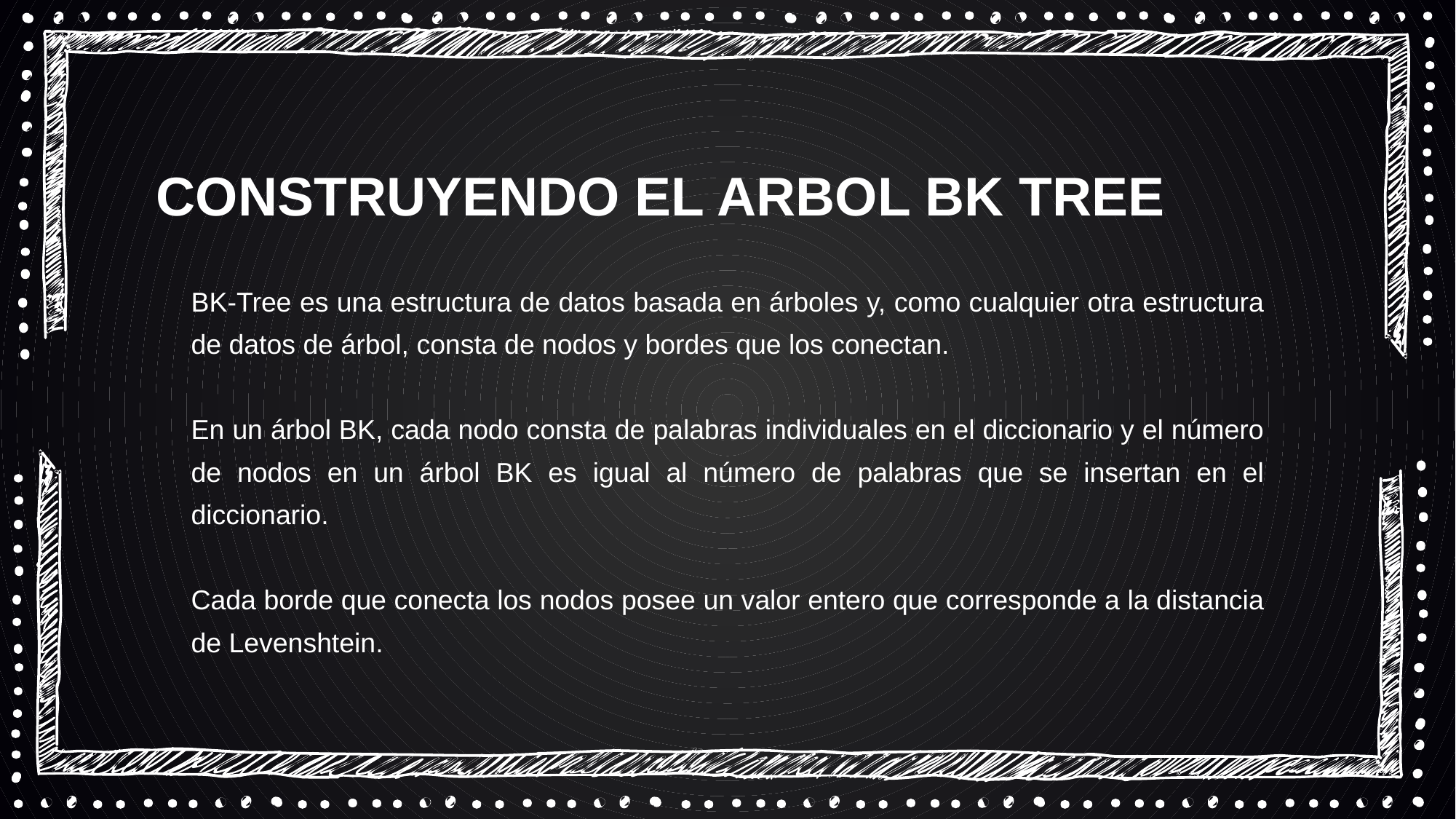

CONSTRUYENDO EL ARBOL BK TREE
BK-Tree es una estructura de datos basada en árboles y, como cualquier otra estructura de datos de árbol, consta de nodos y bordes que los conectan.

En un árbol BK, cada nodo consta de palabras individuales en el diccionario y el número de nodos en un árbol BK es igual al número de palabras que se insertan en el diccionario.

Cada borde que conecta los nodos posee un valor entero que corresponde a la distancia de Levenshtein.